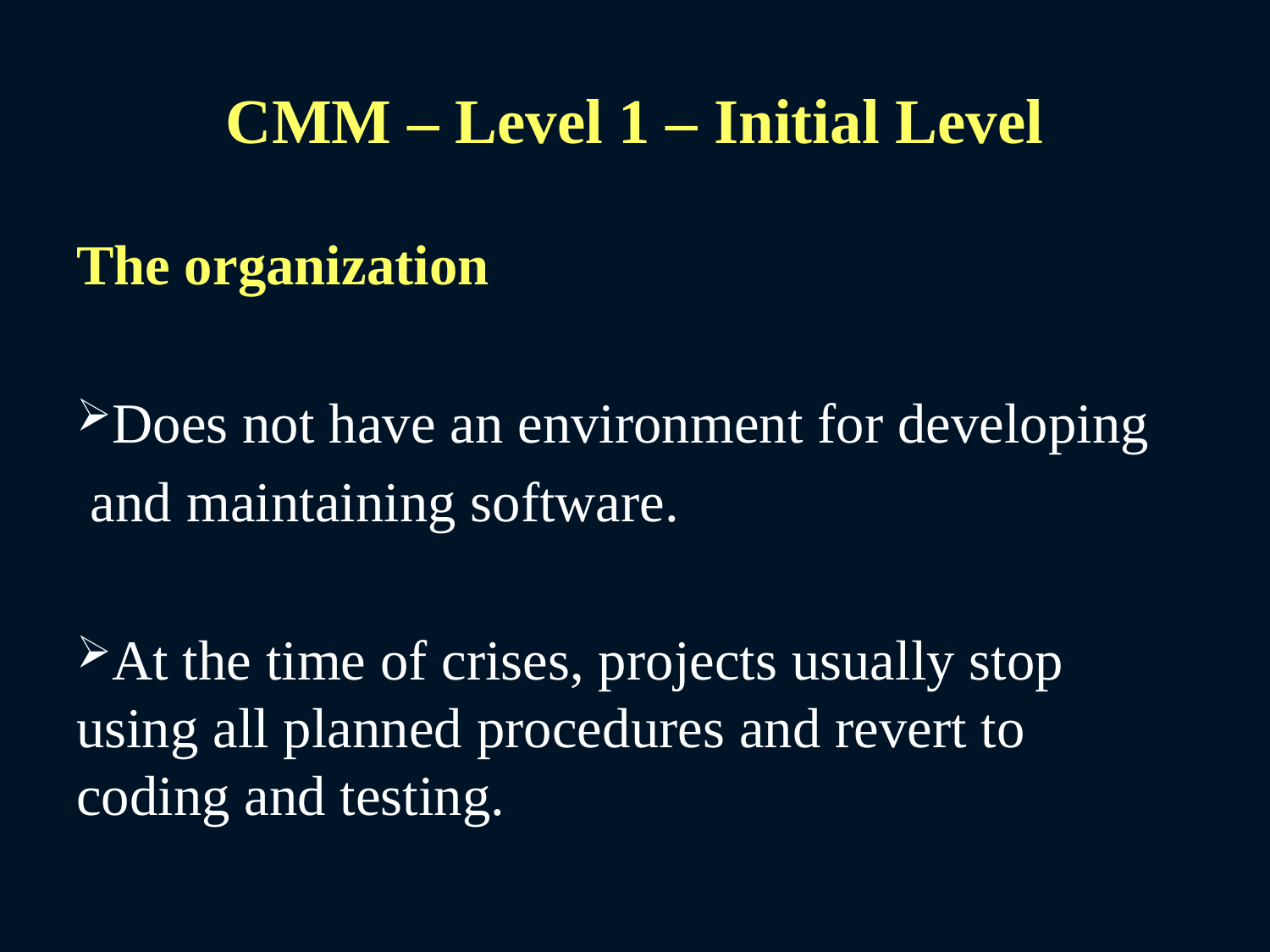

# CMM – Level 1 – Initial Level
The organization

Does not have an environment for developing
 and maintaining software.

At the time of crises, projects usually stop using all planned procedures and revert to coding and testing.